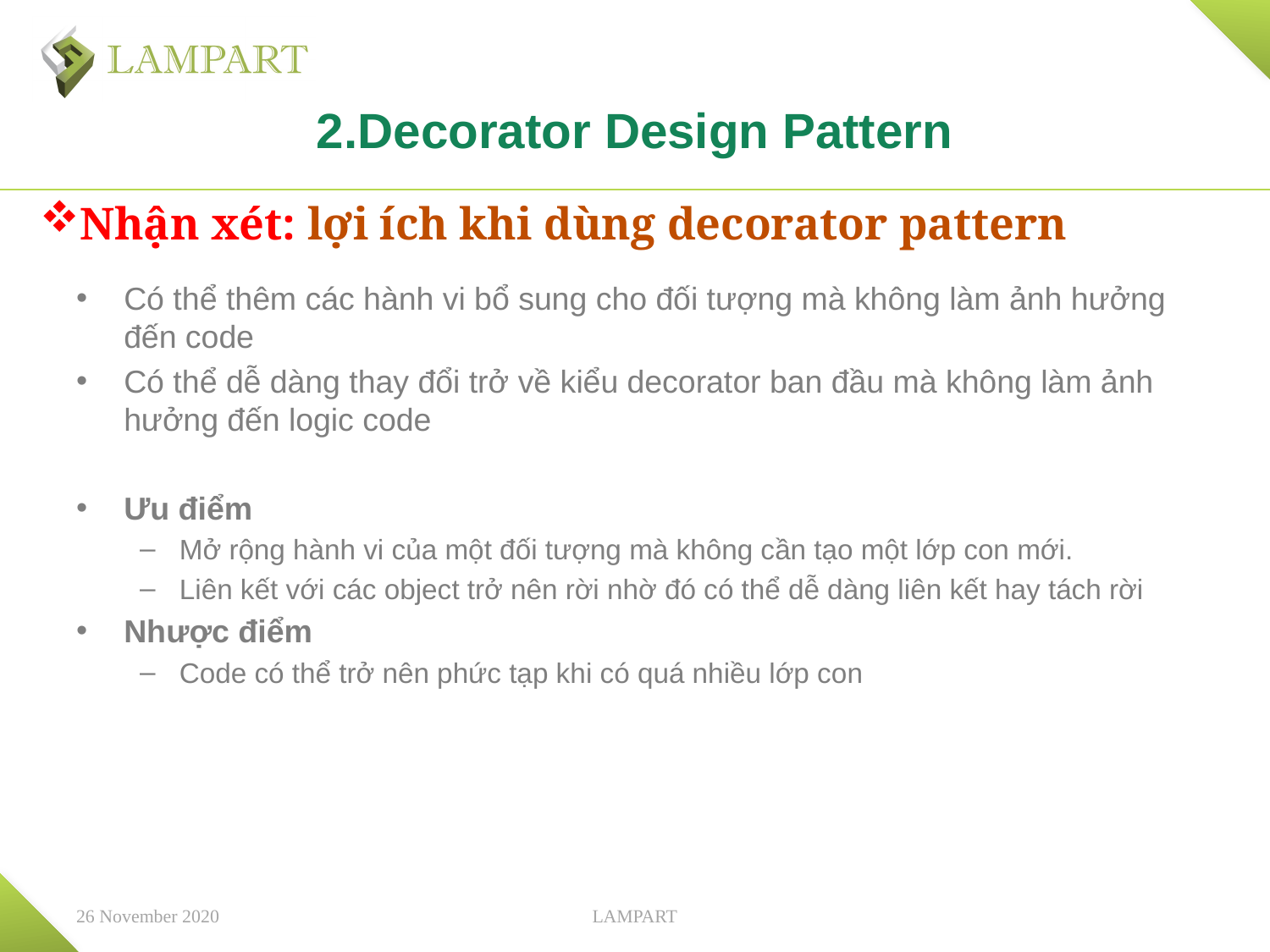

# 2.Decorator Design Pattern
Nhận xét: lợi ích khi dùng decorator pattern
Có thể thêm các hành vi bổ sung cho đối tượng mà không làm ảnh hưởng đến code
Có thể dễ dàng thay đổi trở về kiểu decorator ban đầu mà không làm ảnh hưởng đến logic code

Ưu điểm
Mở rộng hành vi của một đối tượng mà không cần tạo một lớp con mới.
Liên kết với các object trở nên rời nhờ đó có thể dễ dàng liên kết hay tách rời
Nhược điểm
Code có thể trở nên phức tạp khi có quá nhiều lớp con
26 November 2020
LAMPART
56